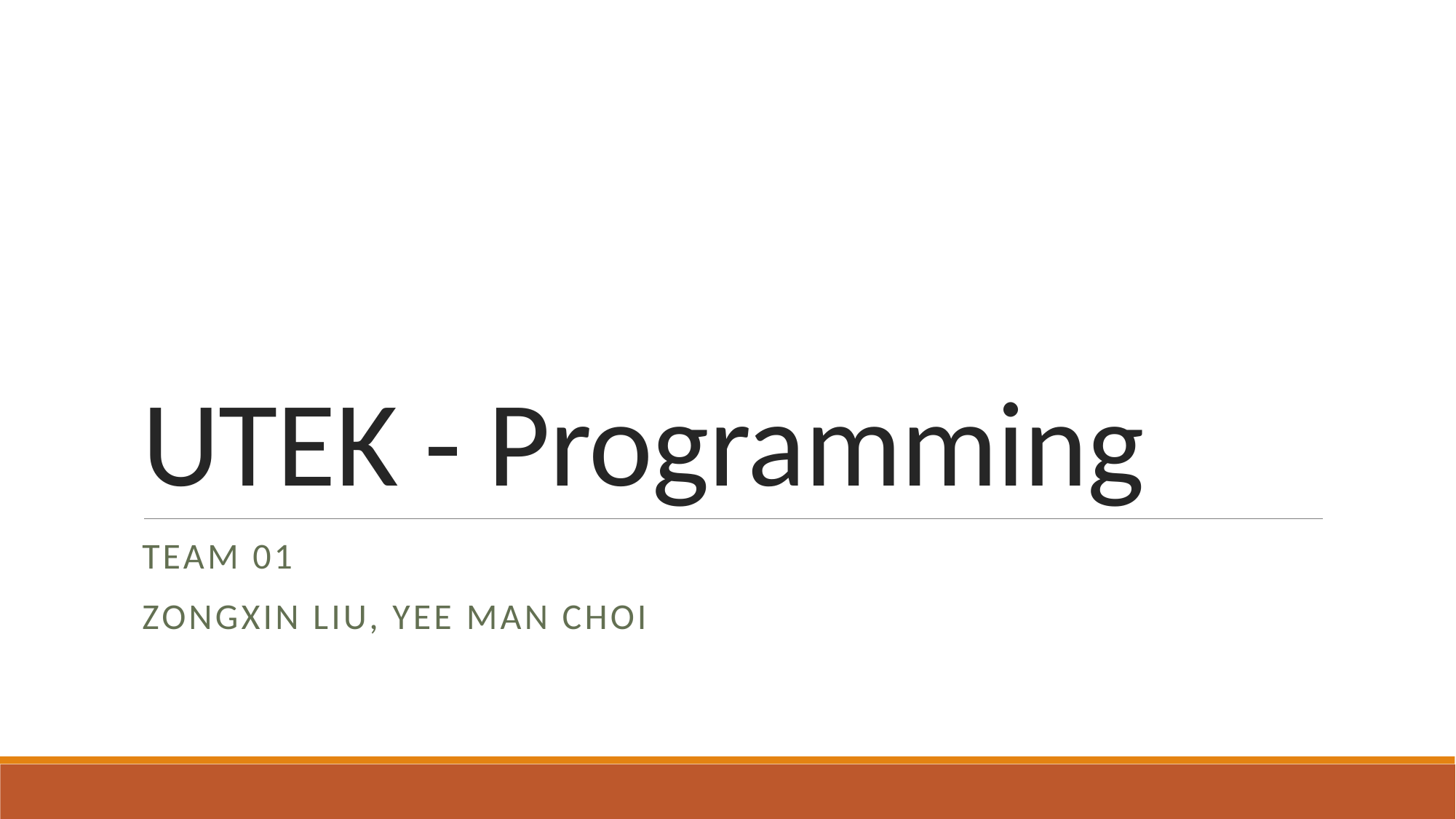

# UTEK - Programming
Team 01
Zongxin Liu, Yee Man Choi